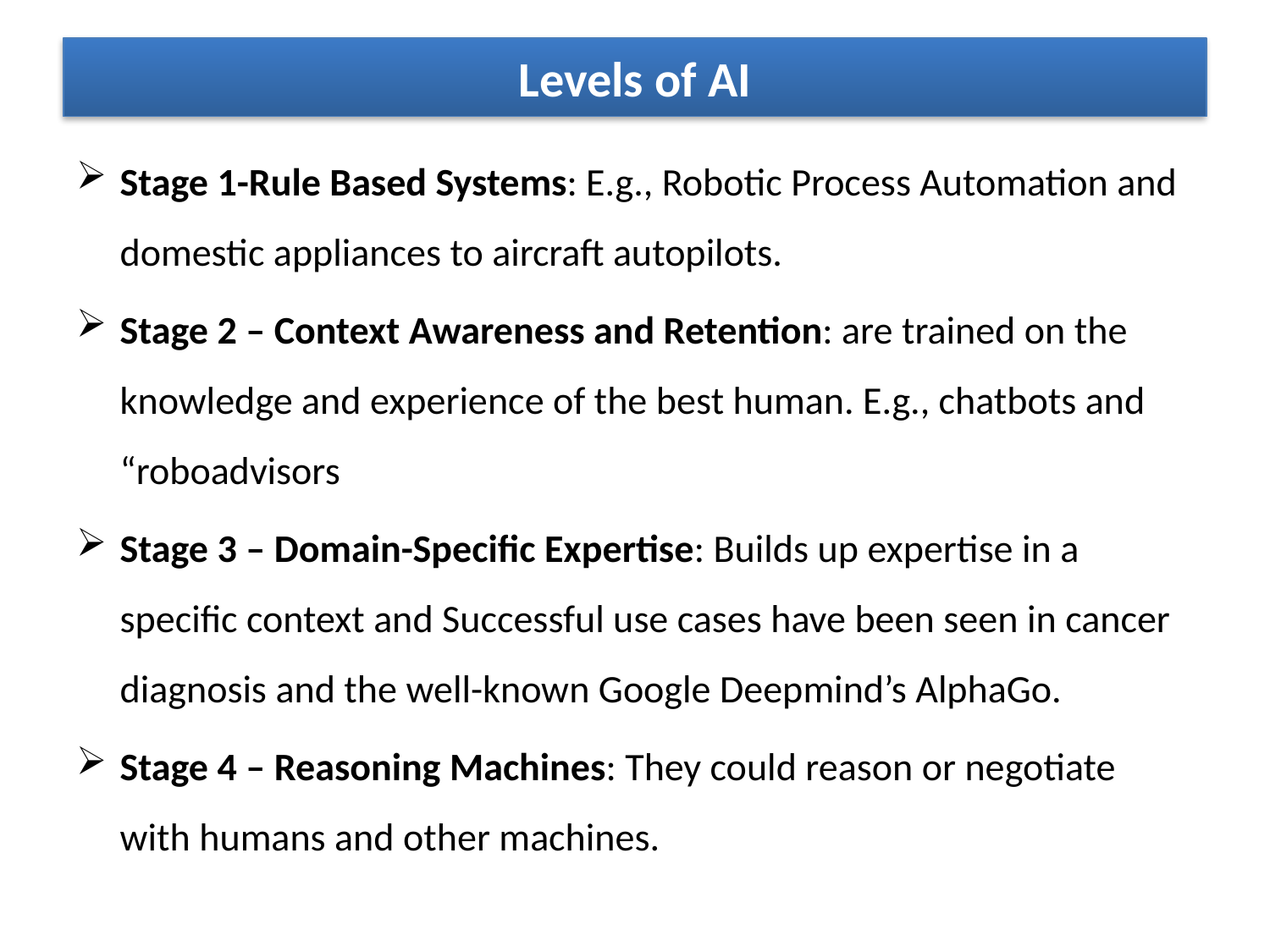

# Levels of AI
Stage 1-Rule Based Systems: E.g., Robotic Process Automation and domestic appliances to aircraft autopilots.
Stage 2 – Context Awareness and Retention: are trained on the knowledge and experience of the best human. E.g., chatbots and “roboadvisors
Stage 3 – Domain-Specific Expertise: Builds up expertise in a specific context and Successful use cases have been seen in cancer diagnosis and the well-known Google Deepmind’s AlphaGo.
Stage 4 – Reasoning Machines: They could reason or negotiate with humans and other machines.